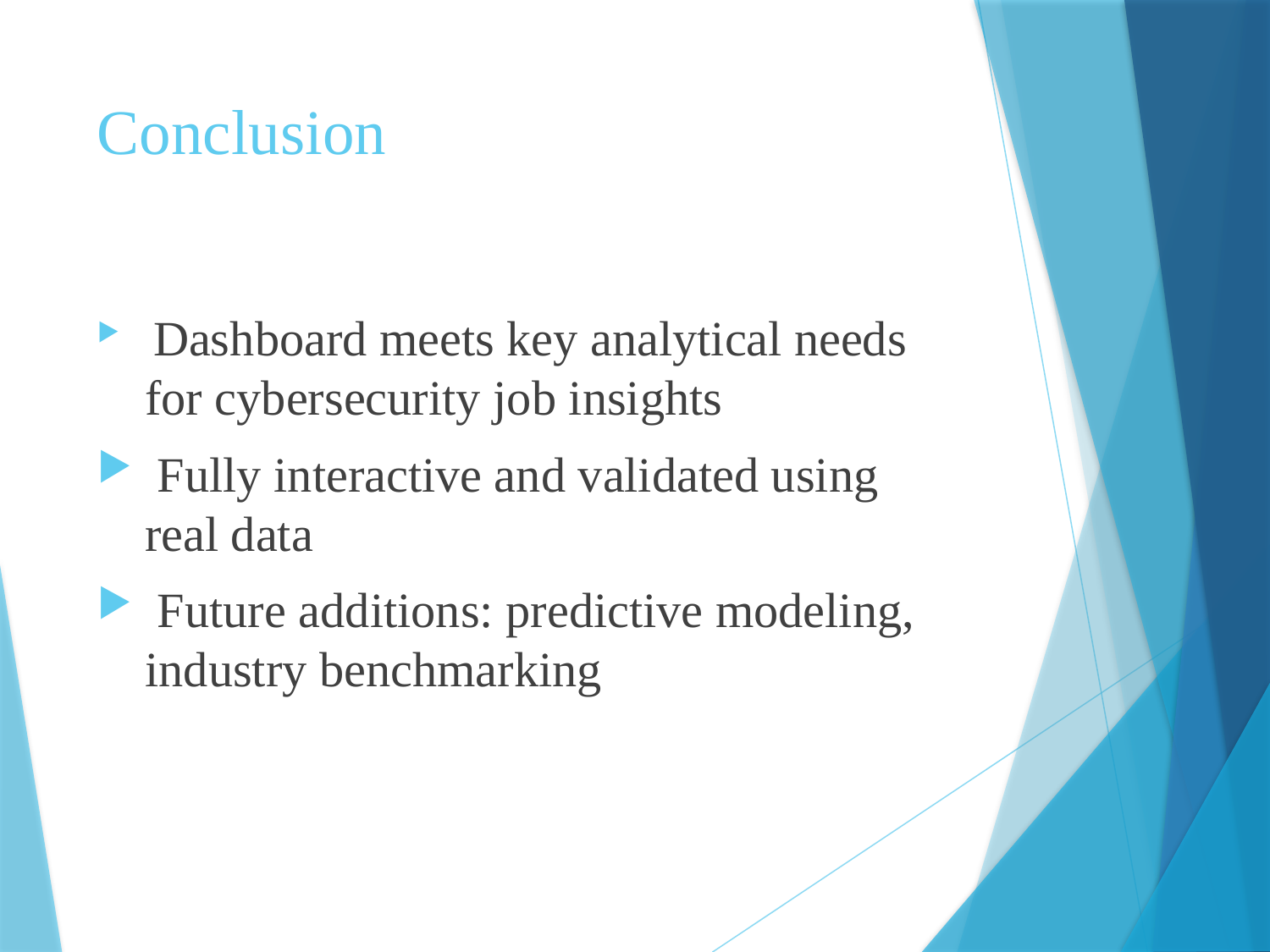

# Conclusion
 Dashboard meets key analytical needs for cybersecurity job insights
 Fully interactive and validated using real data
 Future additions: predictive modeling, industry benchmarking